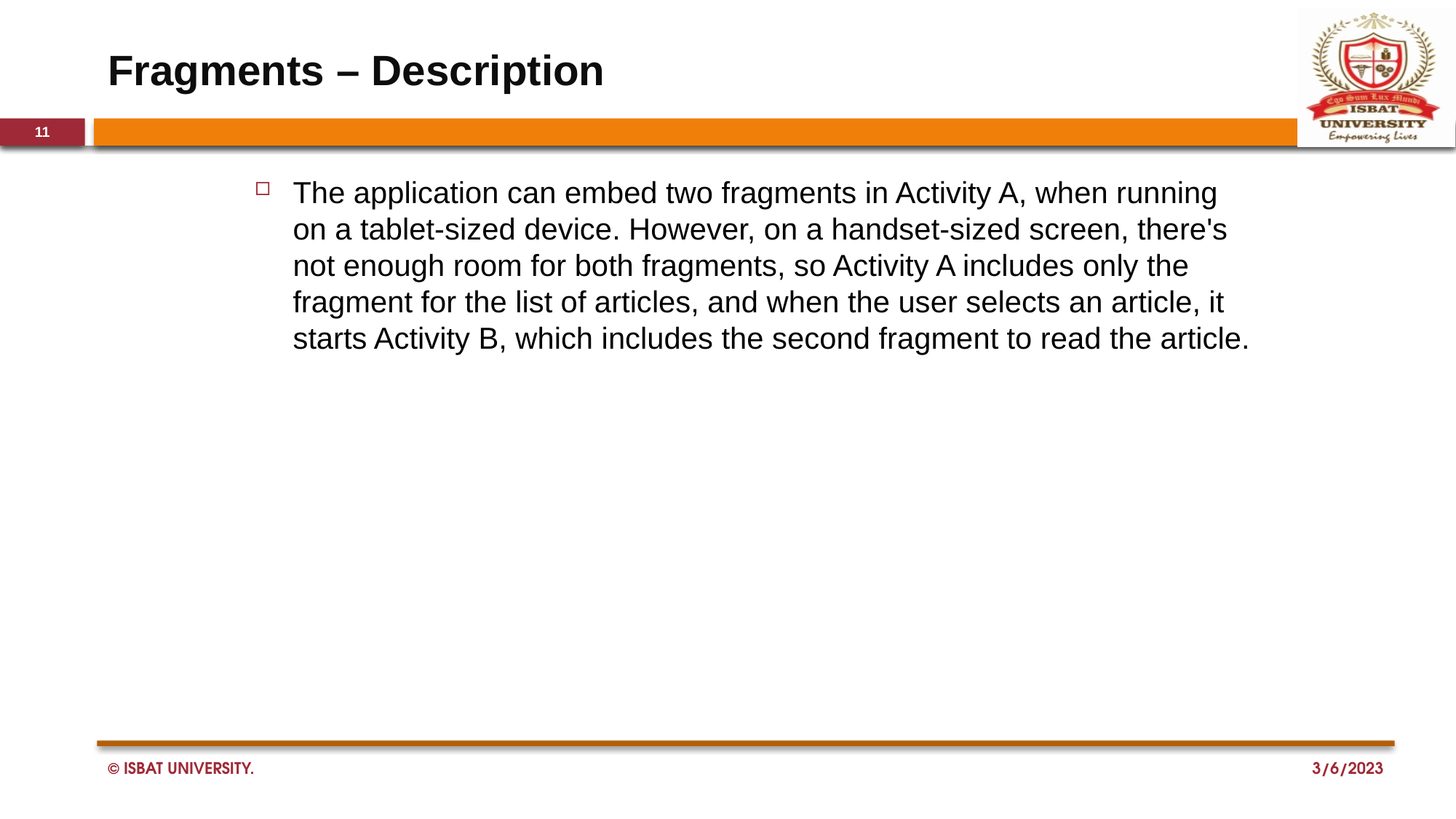

# Fragments – Description
11
The application can embed two fragments in Activity A, when running on a tablet-sized device. However, on a handset-sized screen, there's not enough room for both fragments, so Activity A includes only the fragment for the list of articles, and when the user selects an article, it starts Activity B, which includes the second fragment to read the article.